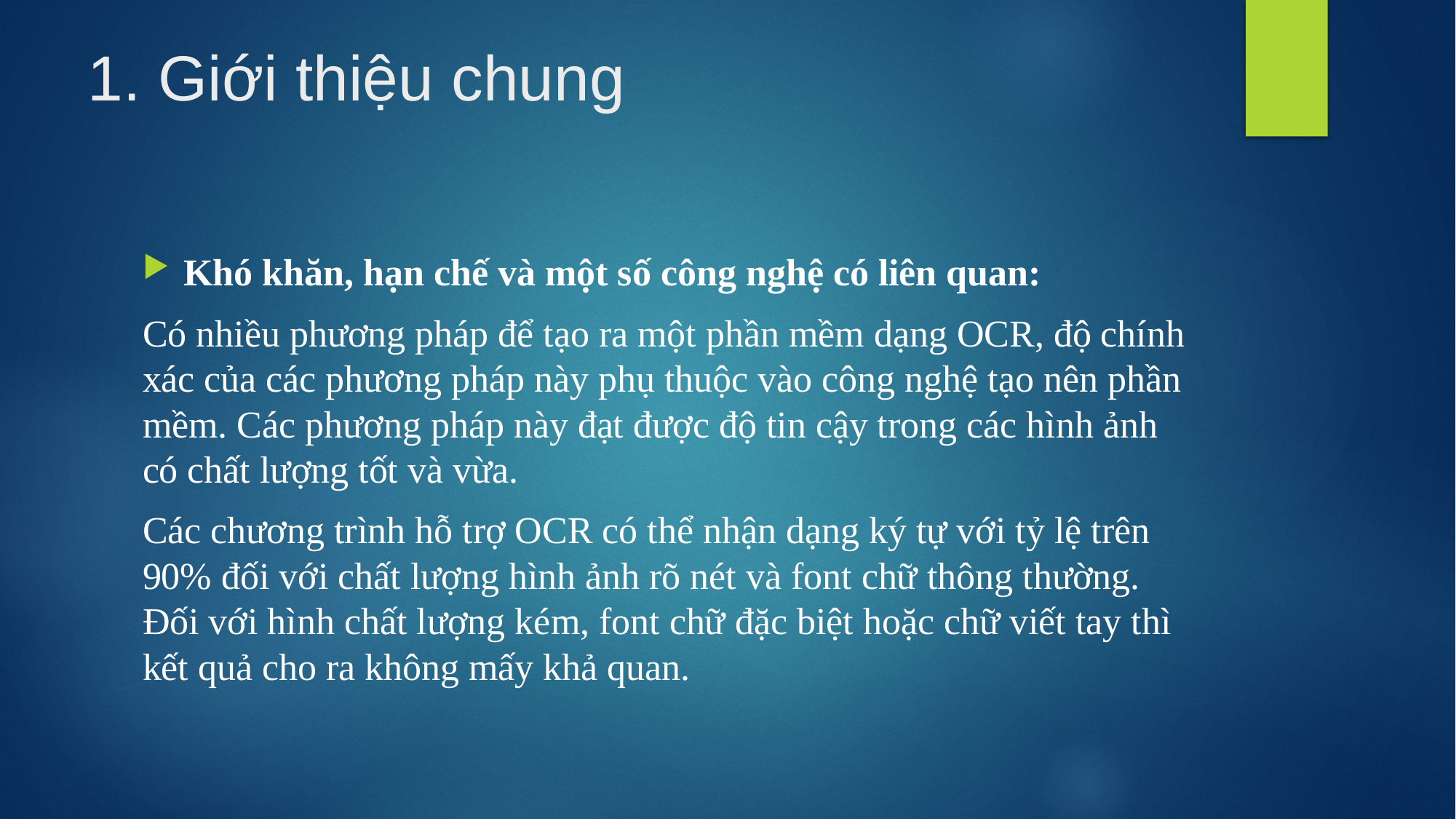

# 1. Giới thiệu chung

Khó khăn, hạn chế và một số công nghệ có liên quan:
Có nhiều phương pháp để tạo ra một phần mềm dạng OCR, độ chính xác của các phương pháp này phụ thuộc vào công nghệ tạo nên phần mềm. Các phương pháp này đạt được độ tin cậy trong các hình ảnh có chất lượng tốt và vừa.
Các chương trình hỗ trợ OCR có thể nhận dạng ký tự với tỷ lệ trên 90% đối với chất lượng hình ảnh rõ nét và font chữ thông thường. Đối với hình chất lượng kém, font chữ đặc biệt hoặc chữ viết tay thì kết quả cho ra không mấy khả quan.